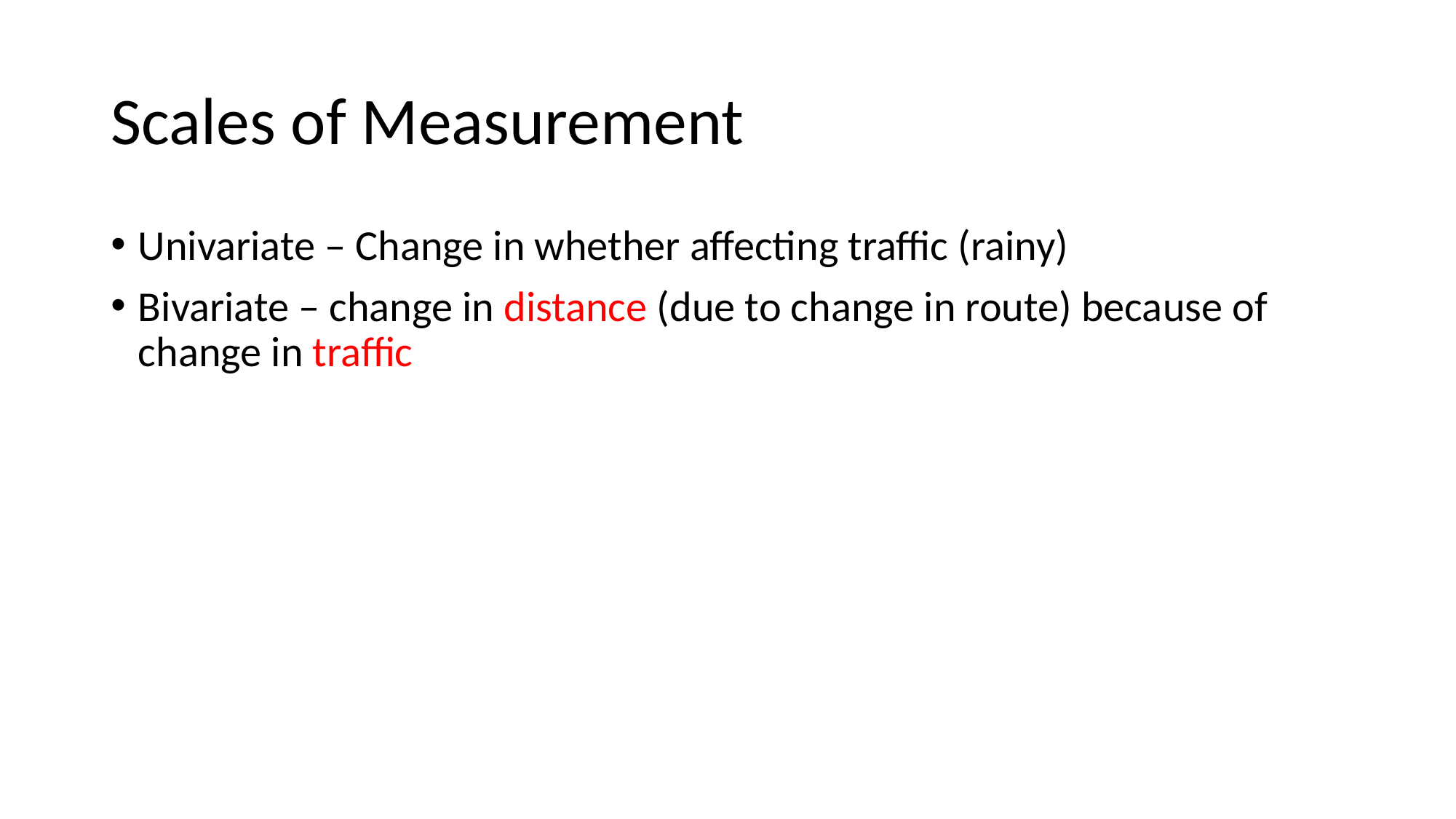

# Scales of Measurement
Univariate – Change in whether affecting traffic (rainy)
Bivariate – change in distance (due to change in route) because of change in traffic